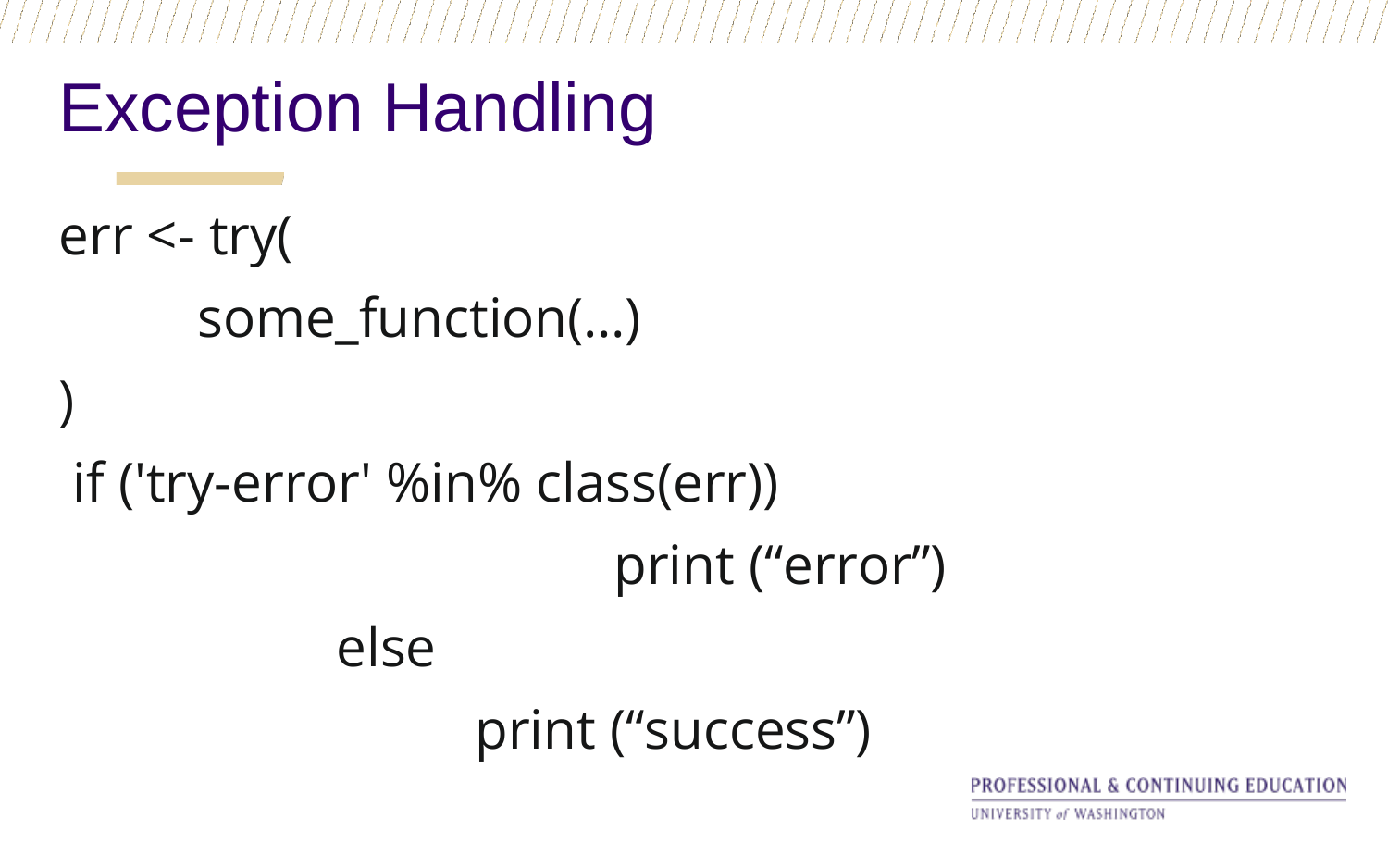

Exception Handling
err <- try(
	some_function(…)
)
 if ('try-error' %in% class(err))
				print (“error”)
		else
			print (“success”)